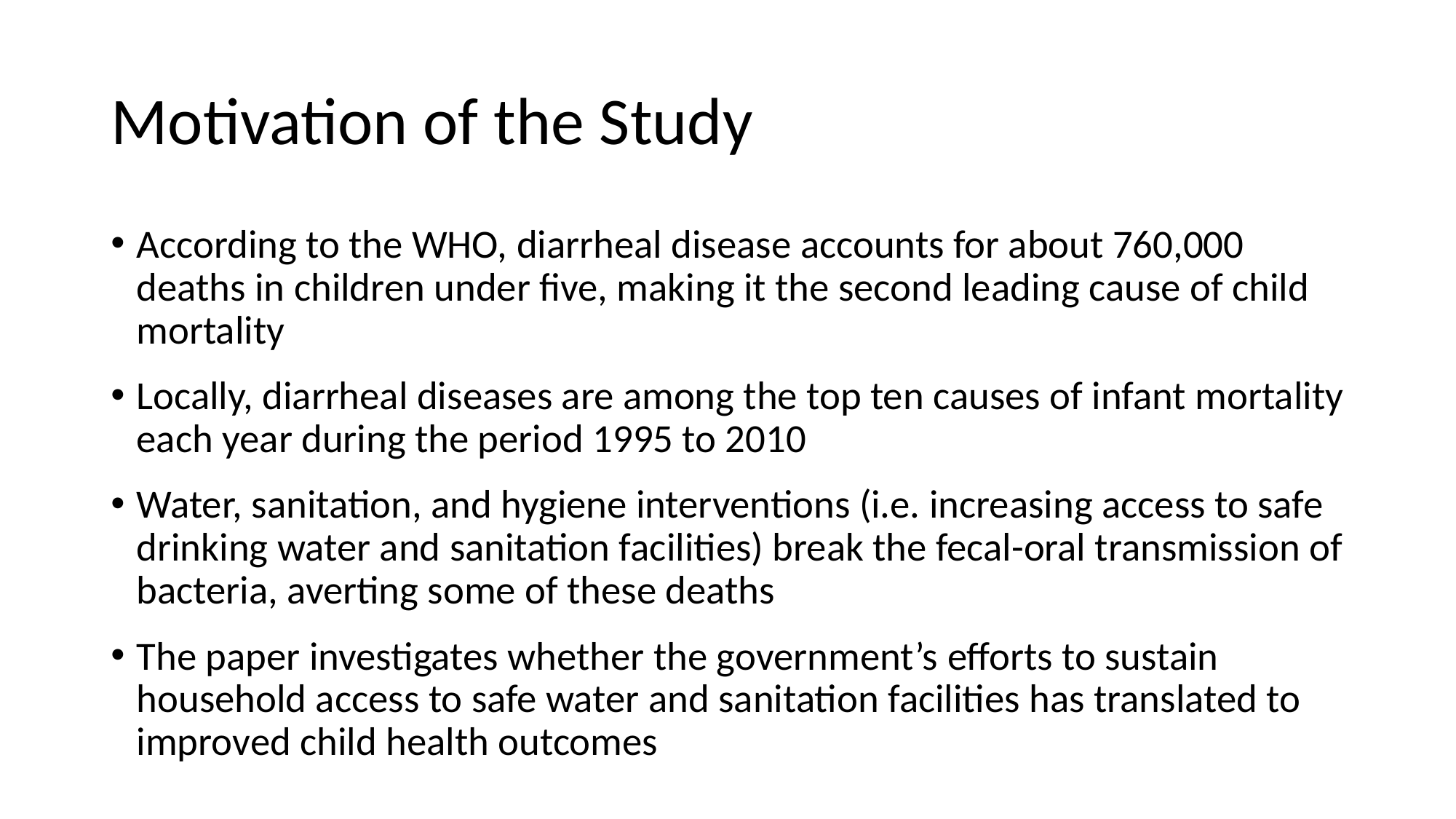

# Motivation of the Study
According to the WHO, diarrheal disease accounts for about 760,000 deaths in children under five, making it the second leading cause of child mortality
Locally, diarrheal diseases are among the top ten causes of infant mortality each year during the period 1995 to 2010
Water, sanitation, and hygiene interventions (i.e. increasing access to safe drinking water and sanitation facilities) break the fecal-oral transmission of bacteria, averting some of these deaths
The paper investigates whether the government’s efforts to sustain household access to safe water and sanitation facilities has translated to improved child health outcomes